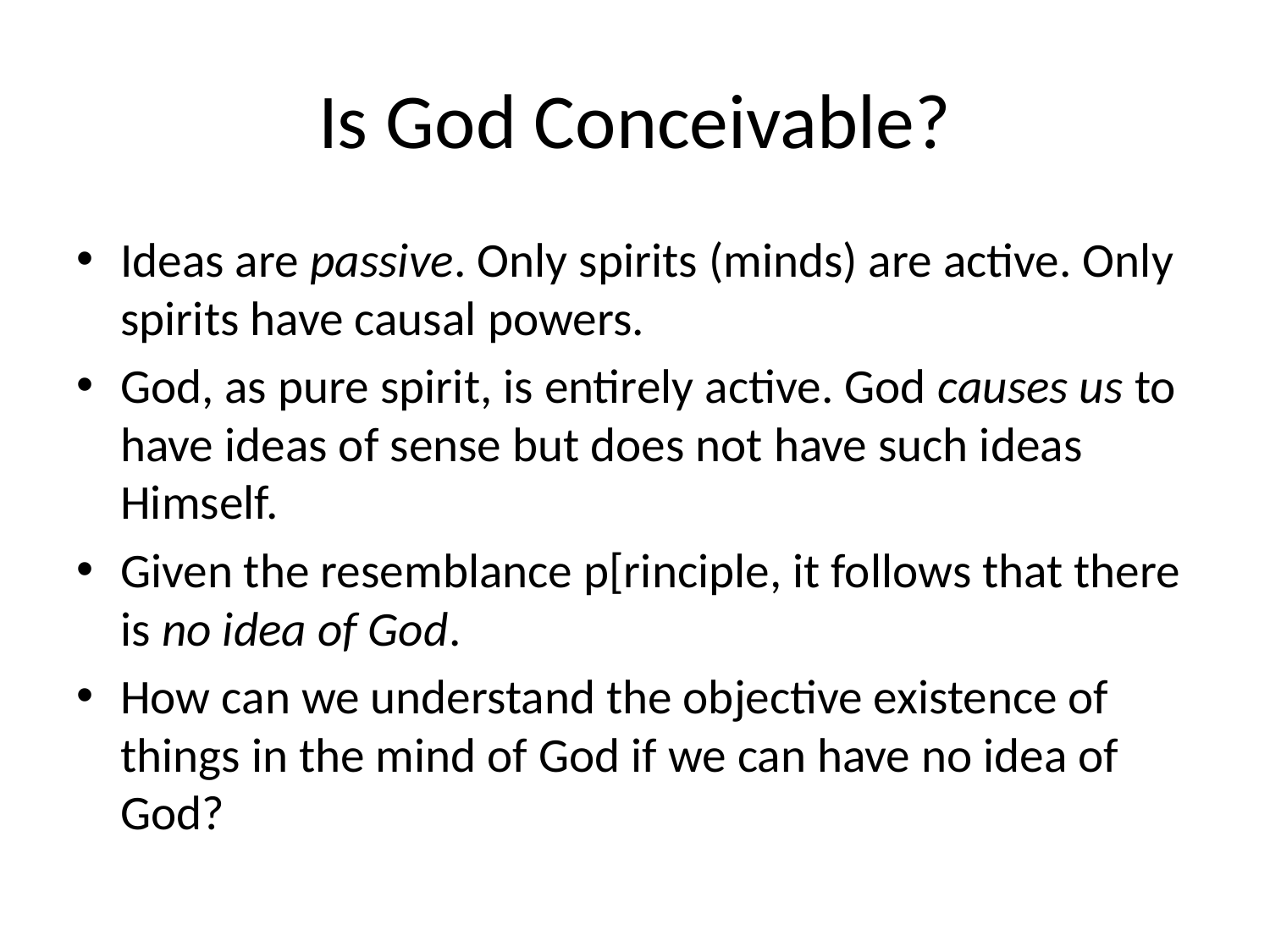

# Is God Conceivable?
Ideas are passive. Only spirits (minds) are active. Only spirits have causal powers.
God, as pure spirit, is entirely active. God causes us to have ideas of sense but does not have such ideas Himself.
Given the resemblance p[rinciple, it follows that there is no idea of God.
How can we understand the objective existence of things in the mind of God if we can have no idea of God?